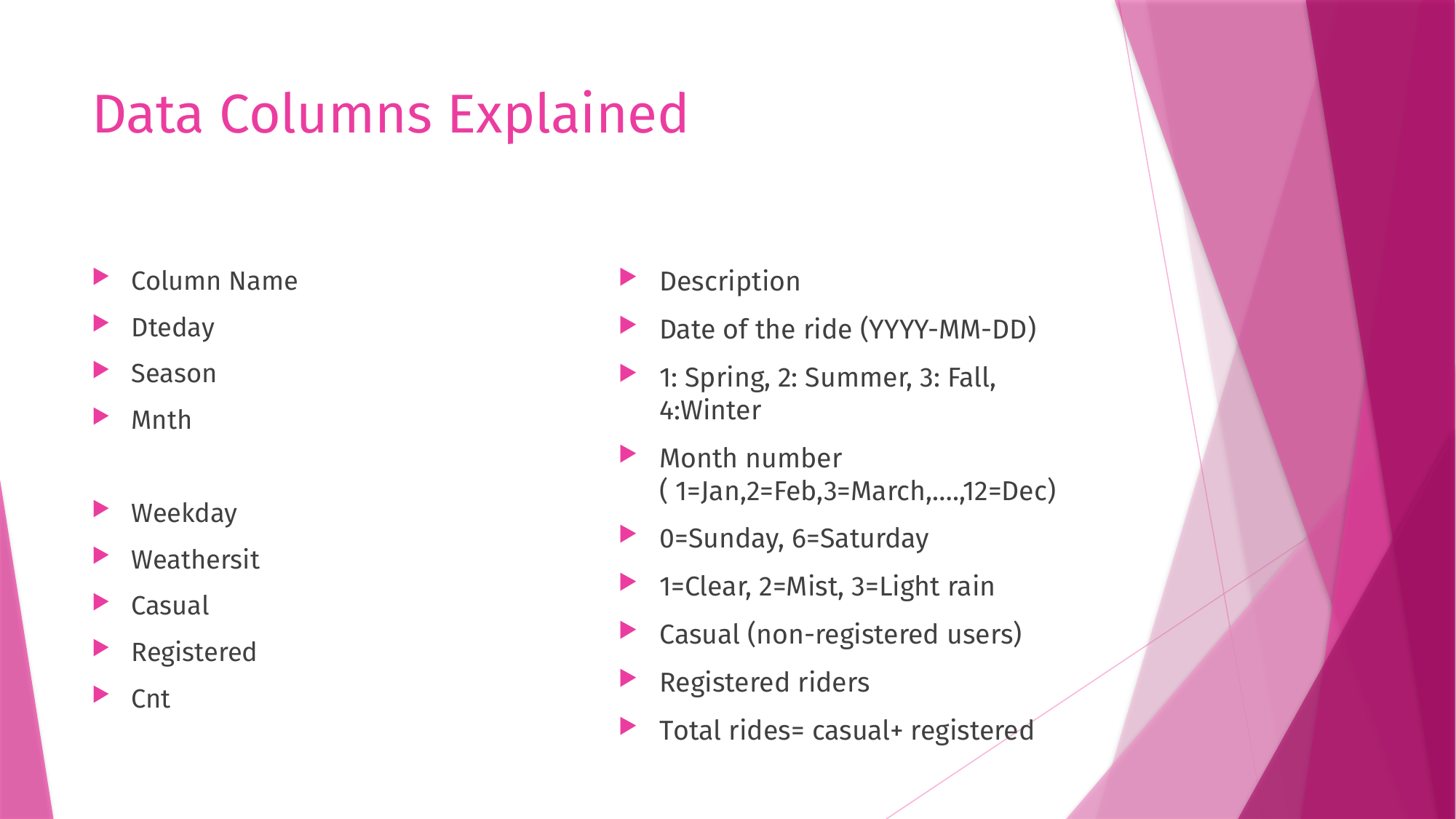

# Data Columns Explained
Column Name
Dteday
Season
Mnth

Weekday
Weathersit
Casual
Registered
Cnt
Description
Date of the ride (YYYY-MM-DD)
1: Spring, 2: Summer, 3: Fall, 4:Winter
Month number ( 1=Jan,2=Feb,3=March,….,12=Dec)
0=Sunday, 6=Saturday
1=Clear, 2=Mist, 3=Light rain
Casual (non-registered users)
Registered riders
Total rides= casual+ registered